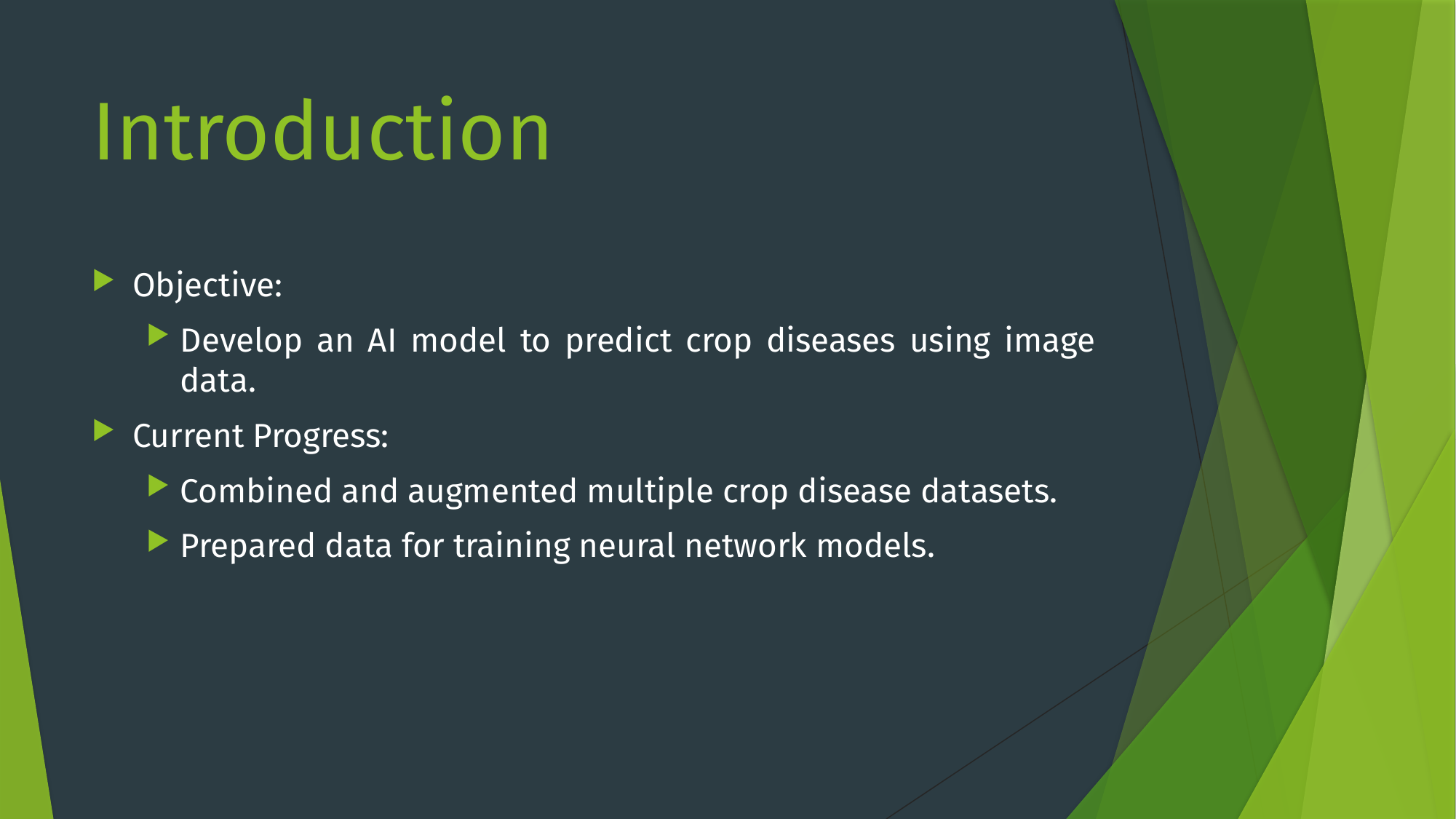

# Introduction
Objective:
Develop an AI model to predict crop diseases using image data.
Current Progress:
Combined and augmented multiple crop disease datasets.
Prepared data for training neural network models.